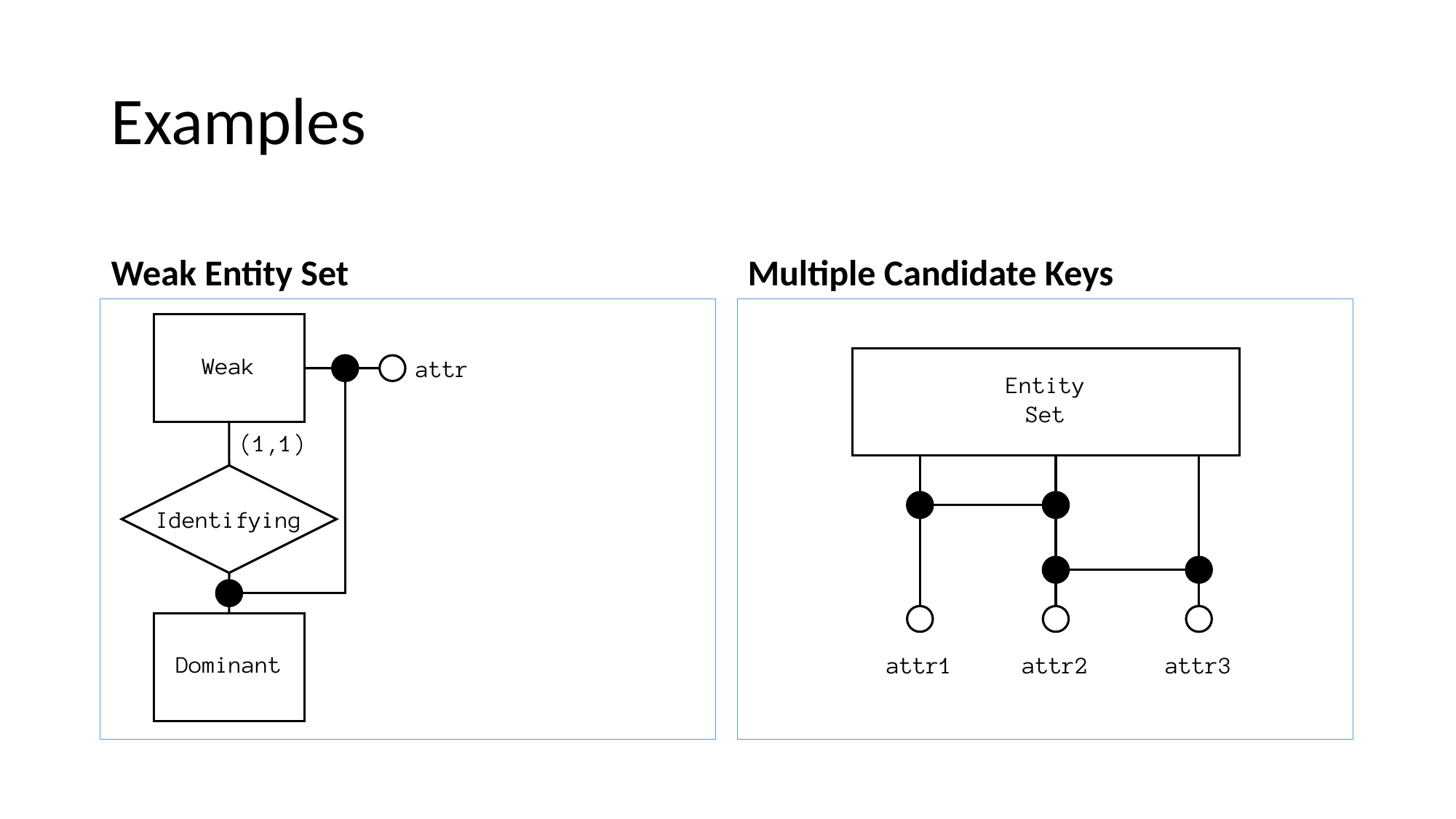

# Examples
Weak Entity Set
Multiple Candidate Keys

Weak
attr

Entity
Set

(1,1)

Identifying

Dominant
attr1
attr2
attr3